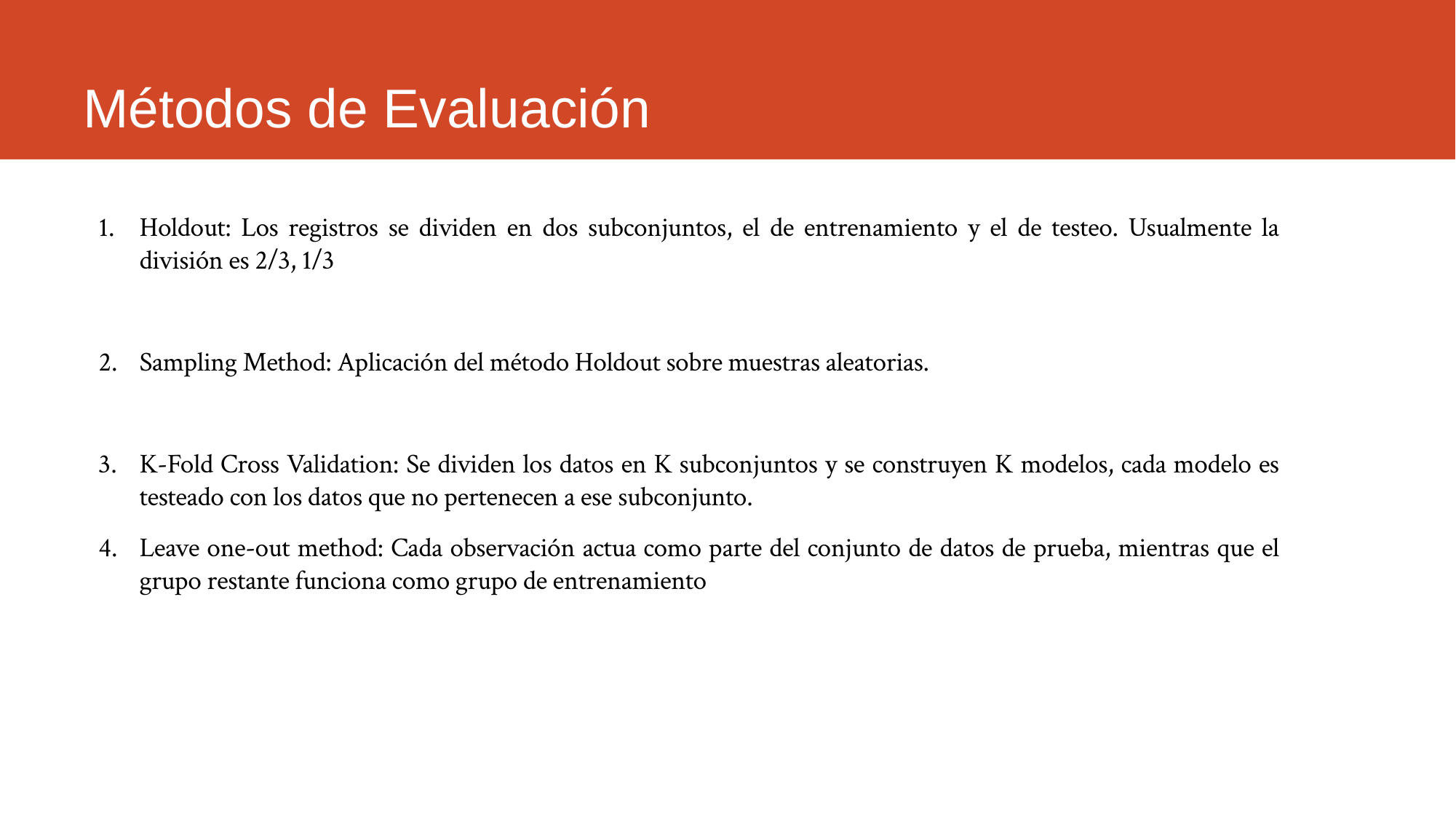

# Métodos de Evaluación
Holdout: Los registros se dividen en dos subconjuntos, el de entrenamiento y el de testeo. Usualmente la división es 2/3, 1/3

Sampling Method: Aplicación del método Holdout sobre muestras aleatorias.

K-Fold Cross Validation: Se dividen los datos en K subconjuntos y se construyen K modelos, cada modelo es testeado con los datos que no pertenecen a ese subconjunto.
Leave one-out method: Cada observación actua como parte del conjunto de datos de prueba, mientras que el grupo restante funciona como grupo de entrenamiento